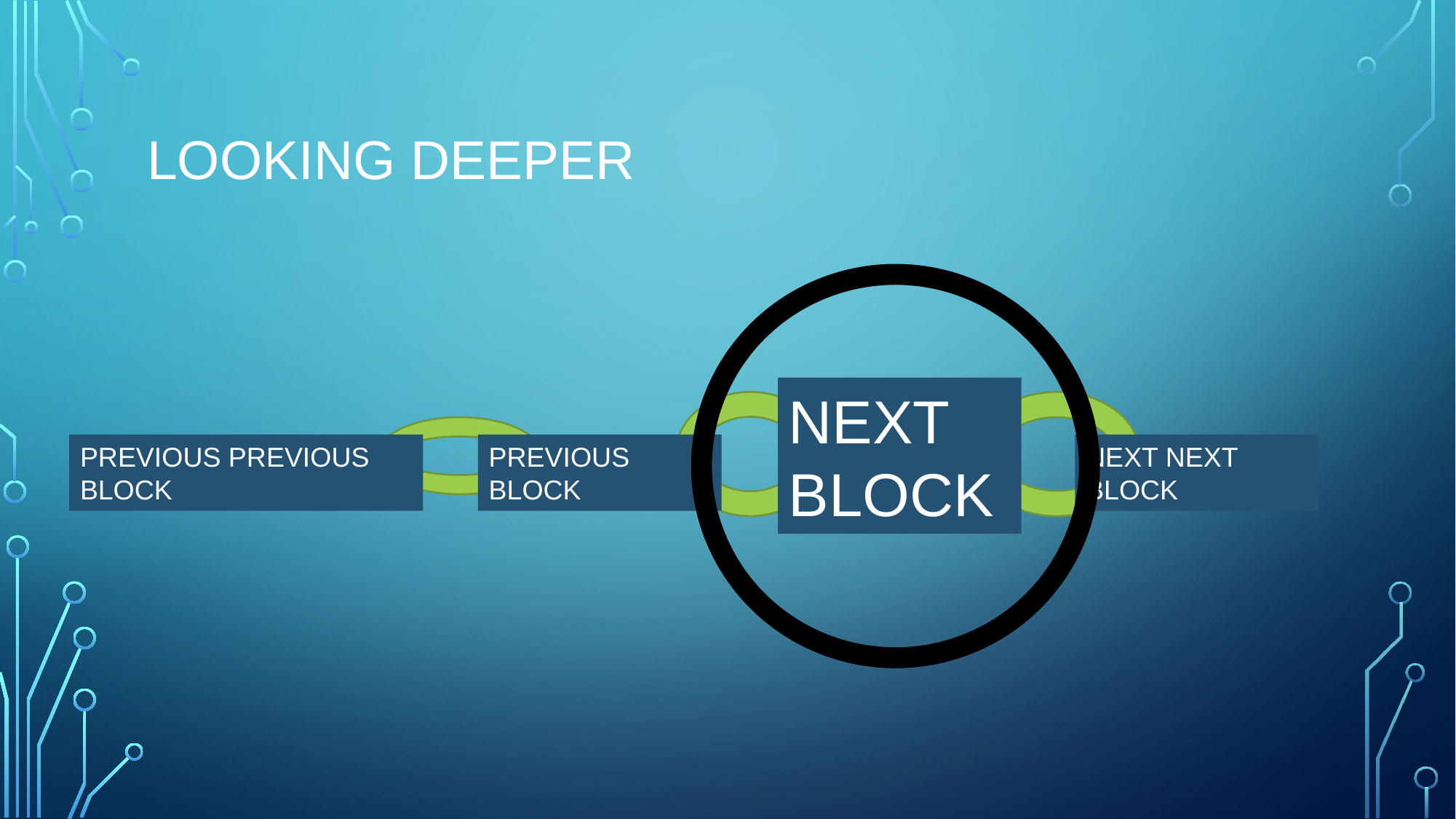

# Looking DEEPER

NEXT BLOCK

PREVIOUS PREVIOUS BLOCK
PREVIOUS BLOCK
NEXT NEXT BLOCK